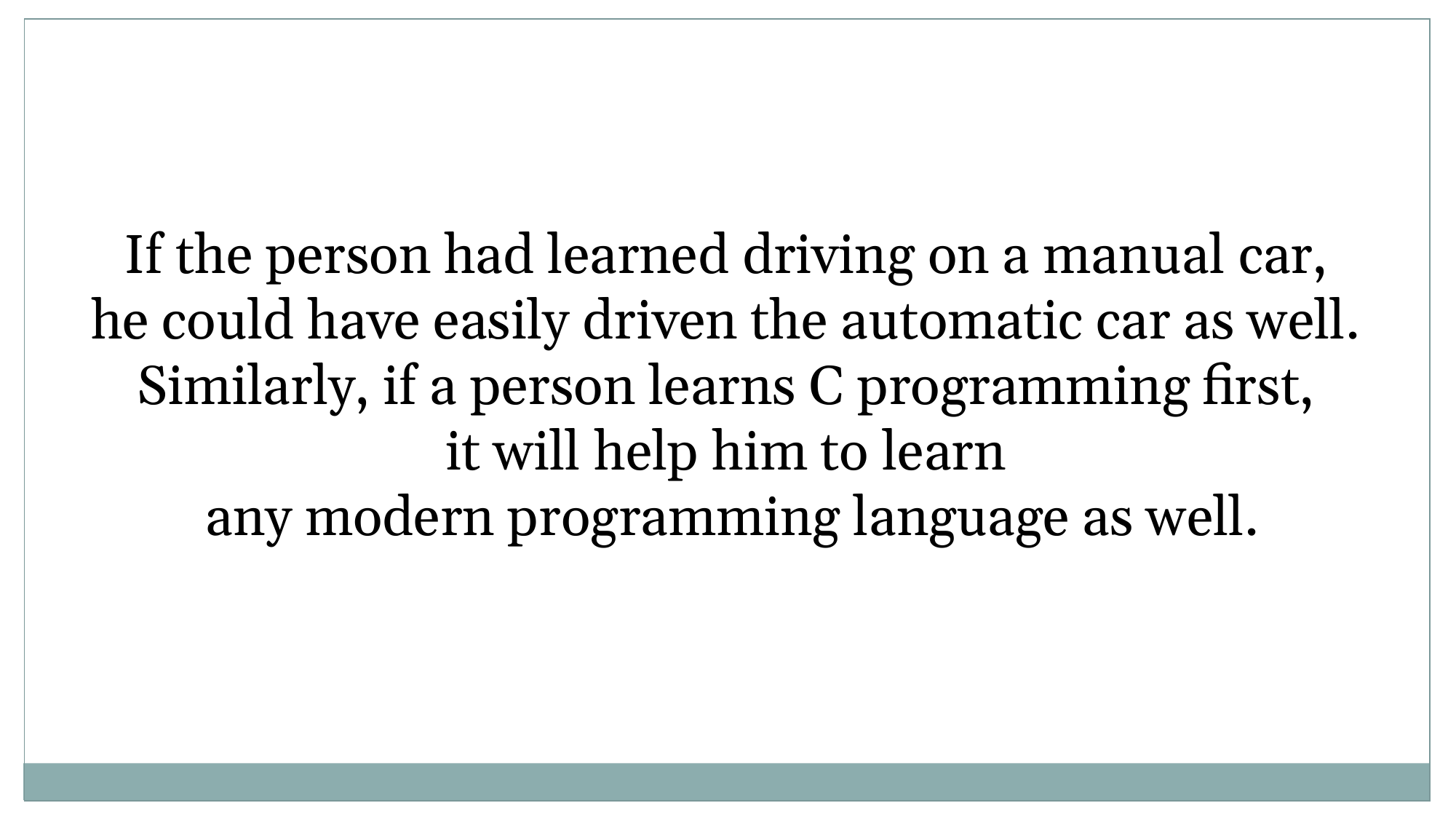

If the person had learned driving on a manual car,
he could have easily driven the automatic car as well.
Similarly, if a person learns C programming first,
it will help him to learn
any modern programming language as well.